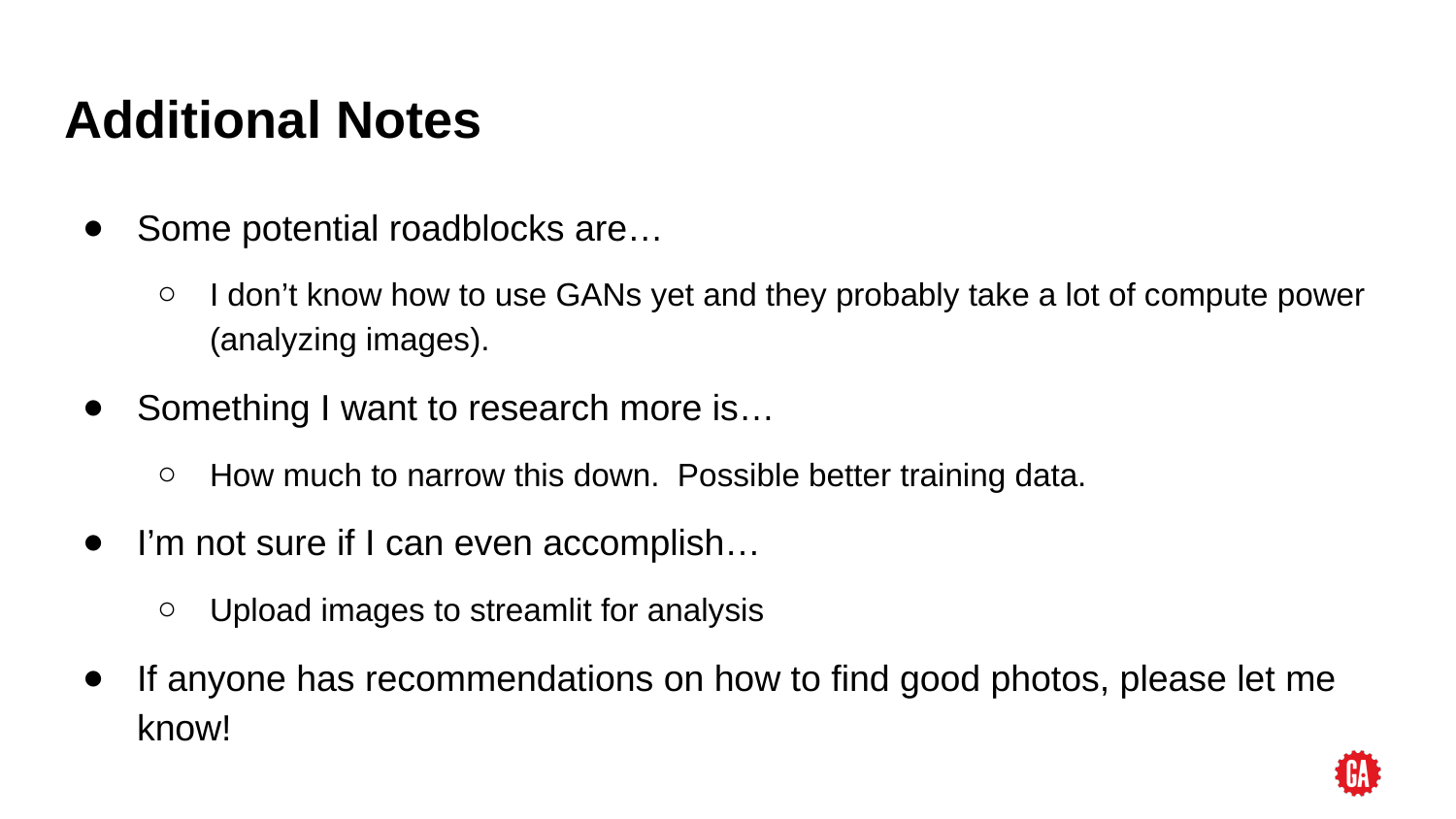

# Additional Notes

Some potential roadblocks are…
I don’t know how to use GANs yet and they probably take a lot of compute power (analyzing images).
Something I want to research more is…
How much to narrow this down.  Possible better training data.
I’m not sure if I can even accomplish…
Upload images to streamlit for analysis
If anyone has recommendations on how to find good photos, please let me know!